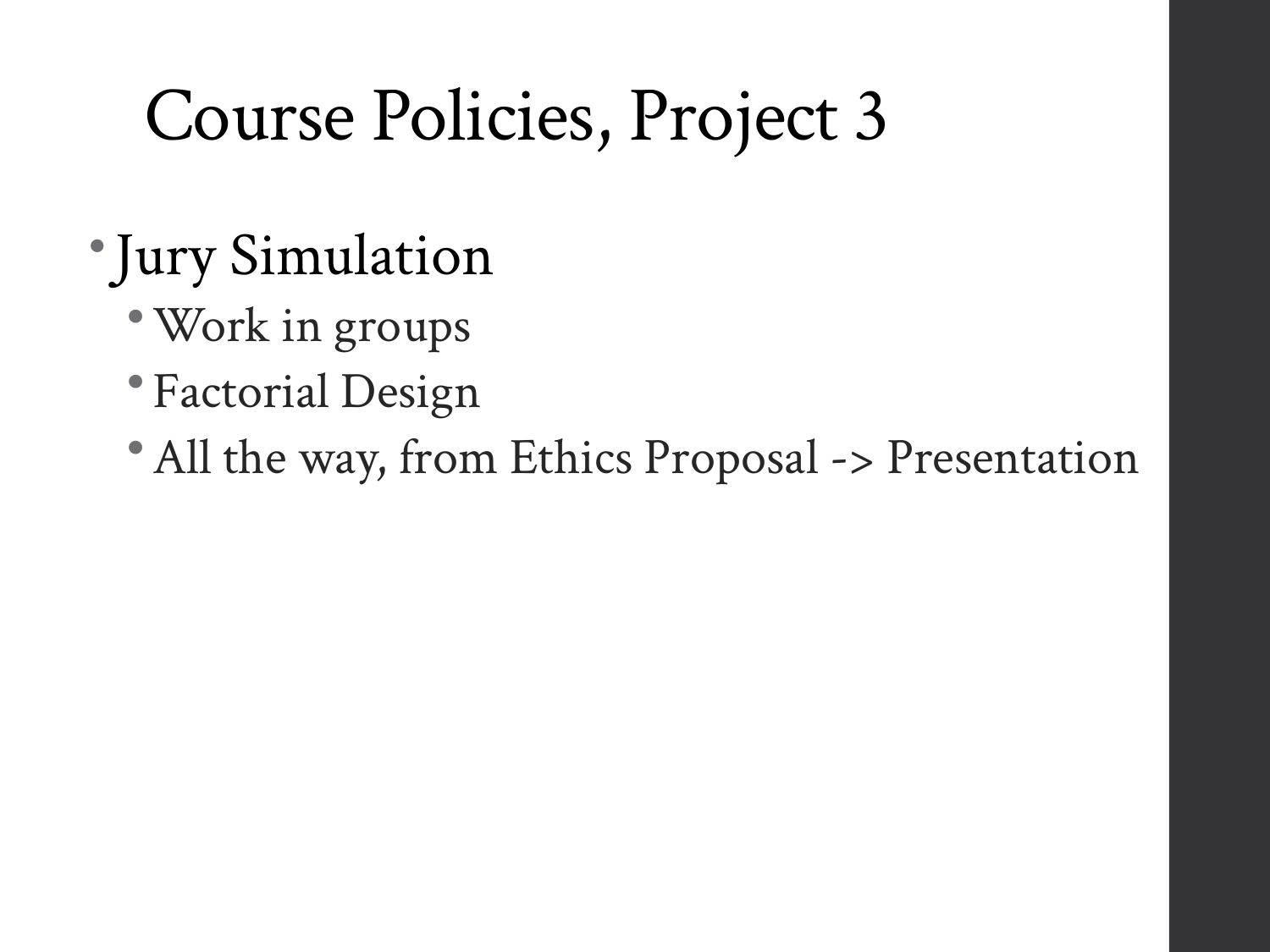

# Course Policies, Project 3
Jury Simulation
Work in groups
Factorial Design
All the way, from Ethics Proposal -> Presentation